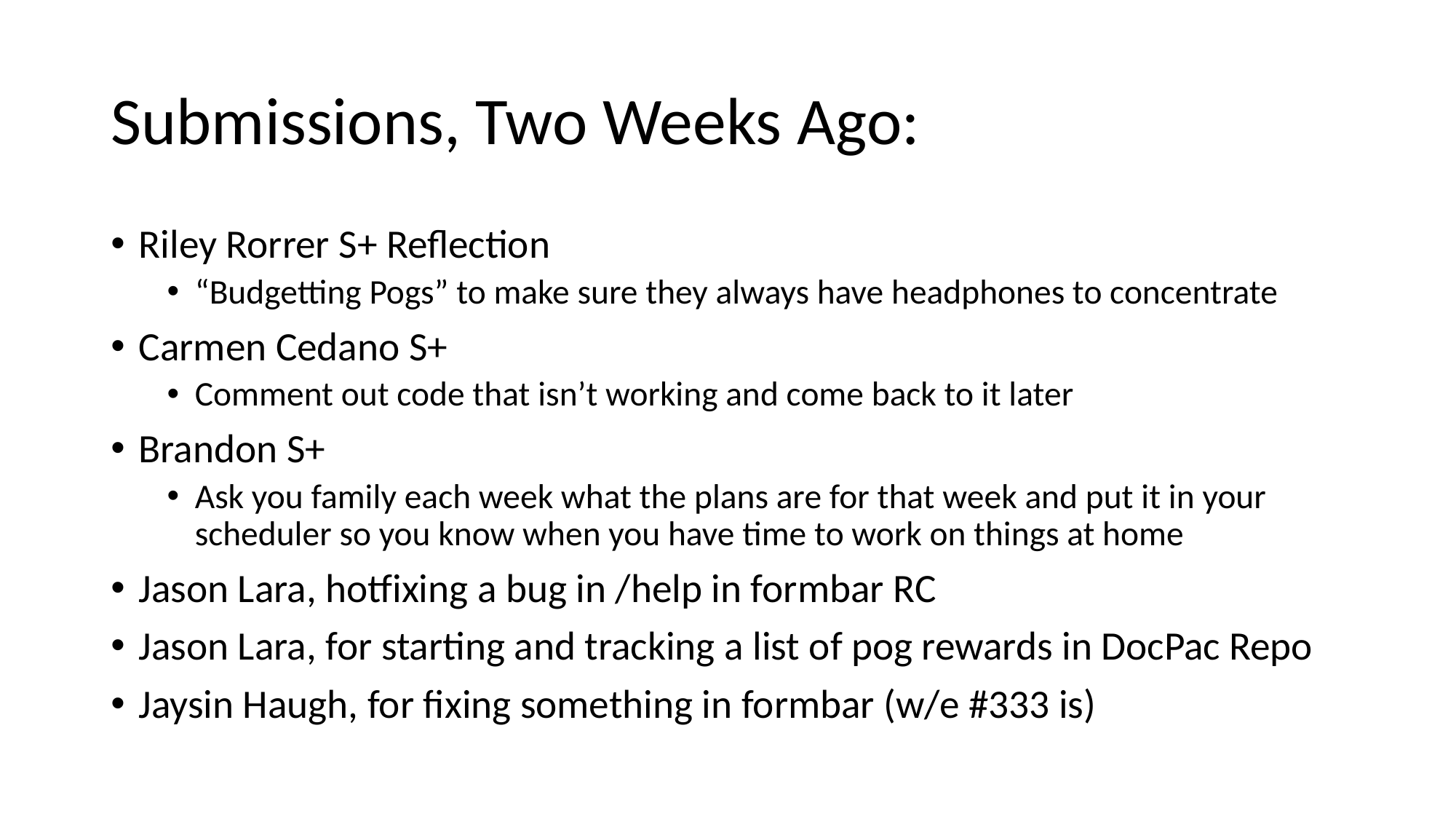

# Submissions, Two Weeks Ago:
Riley Rorrer S+ Reflection
“Budgetting Pogs” to make sure they always have headphones to concentrate
Carmen Cedano S+
Comment out code that isn’t working and come back to it later
Brandon S+
Ask you family each week what the plans are for that week and put it in your scheduler so you know when you have time to work on things at home
Jason Lara, hotfixing a bug in /help in formbar RC
Jason Lara, for starting and tracking a list of pog rewards in DocPac Repo
Jaysin Haugh, for fixing something in formbar (w/e #333 is)